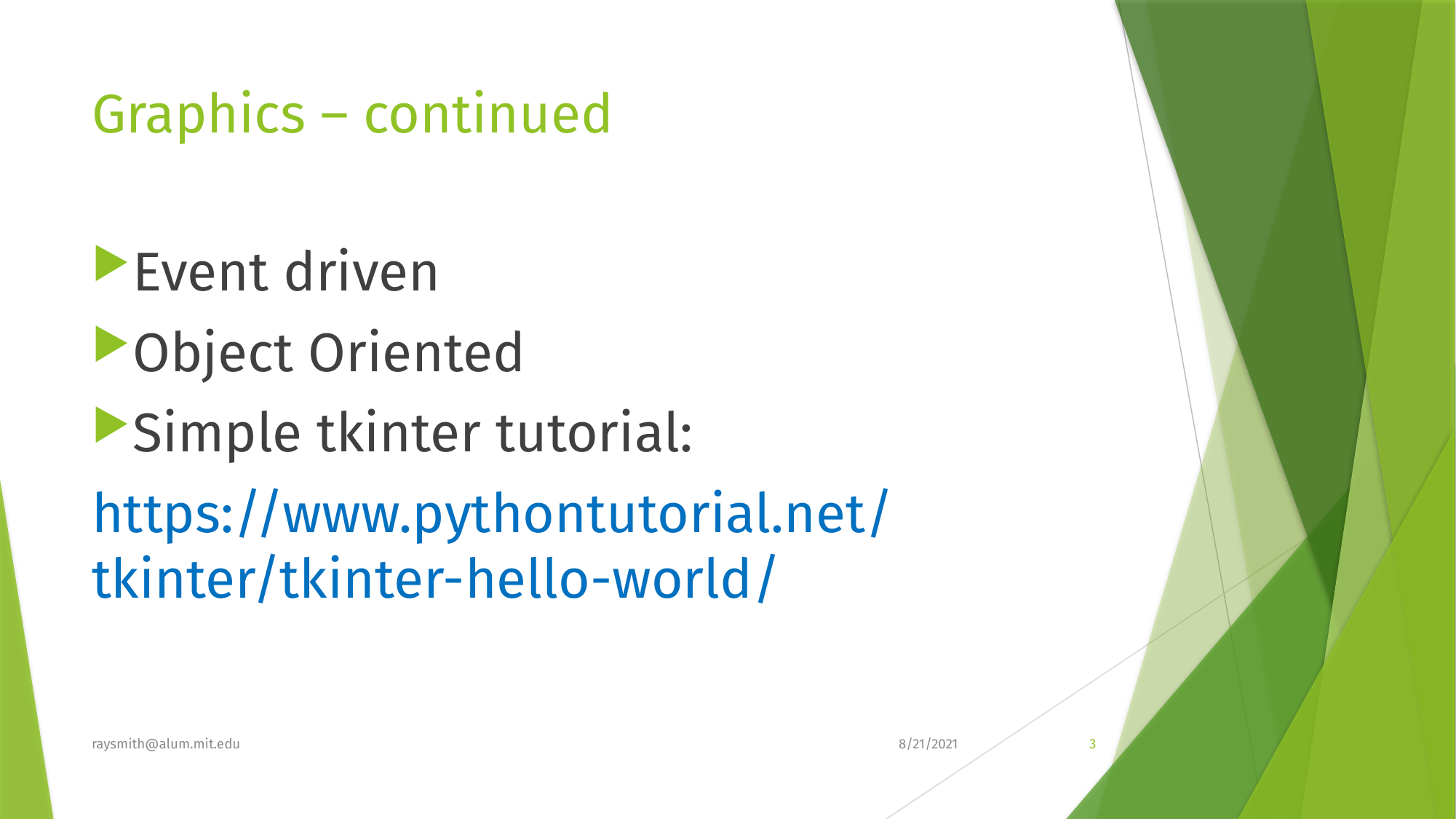

# Graphics – continued
Event driven
Object Oriented
Simple tkinter tutorial:
https://www.pythontutorial.net/tkinter/tkinter-hello-world/

raysmith@alum.mit.edu
8/21/2021
3